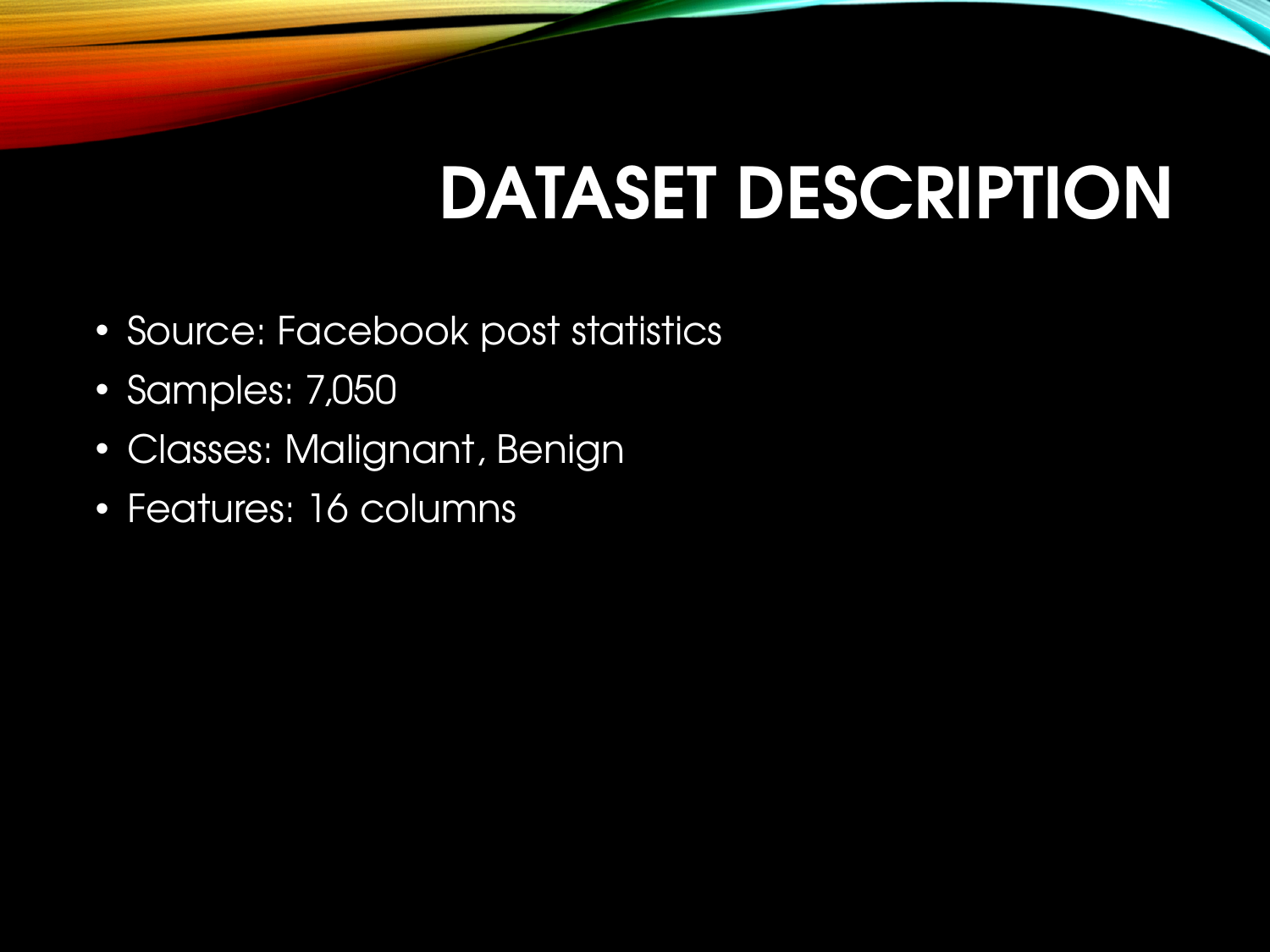

# Dataset Description
Source: Facebook post statistics
Samples: 7,050
Classes: Malignant, Benign
Features: 16 columns